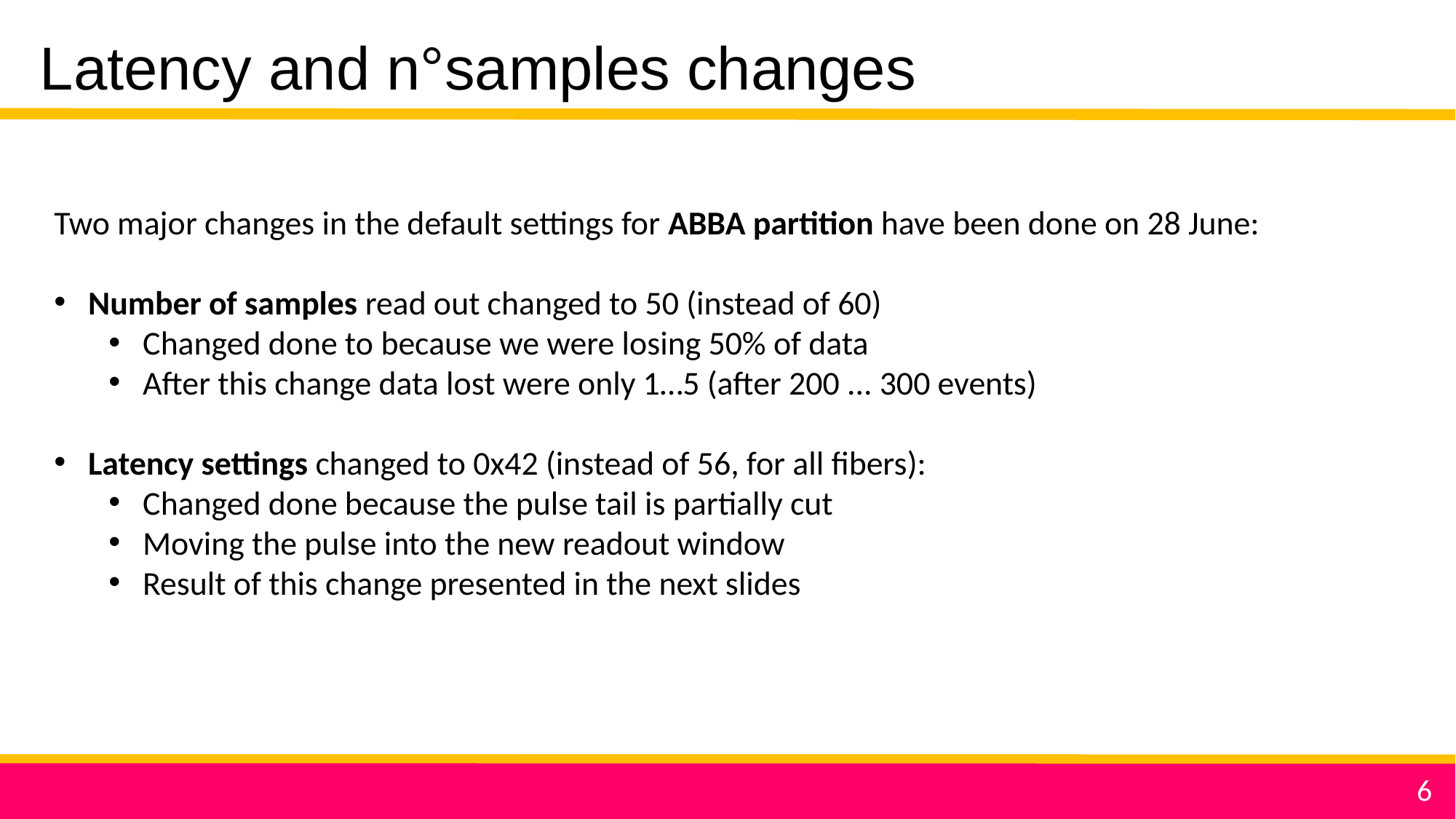

Latency and n°samples changes
Two major changes in the default settings for ABBA partition have been done on 28 June:

Number of samples read out changed to 50 (instead of 60)
Changed done to because we were losing 50% of data
After this change data lost were only 1…5 (after 200 ... 300 events)

Latency settings changed to 0x42 (instead of 56, for all fibers):
Changed done because the pulse tail is partially cut
Moving the pulse into the new readout window
Result of this change presented in the next slides

6